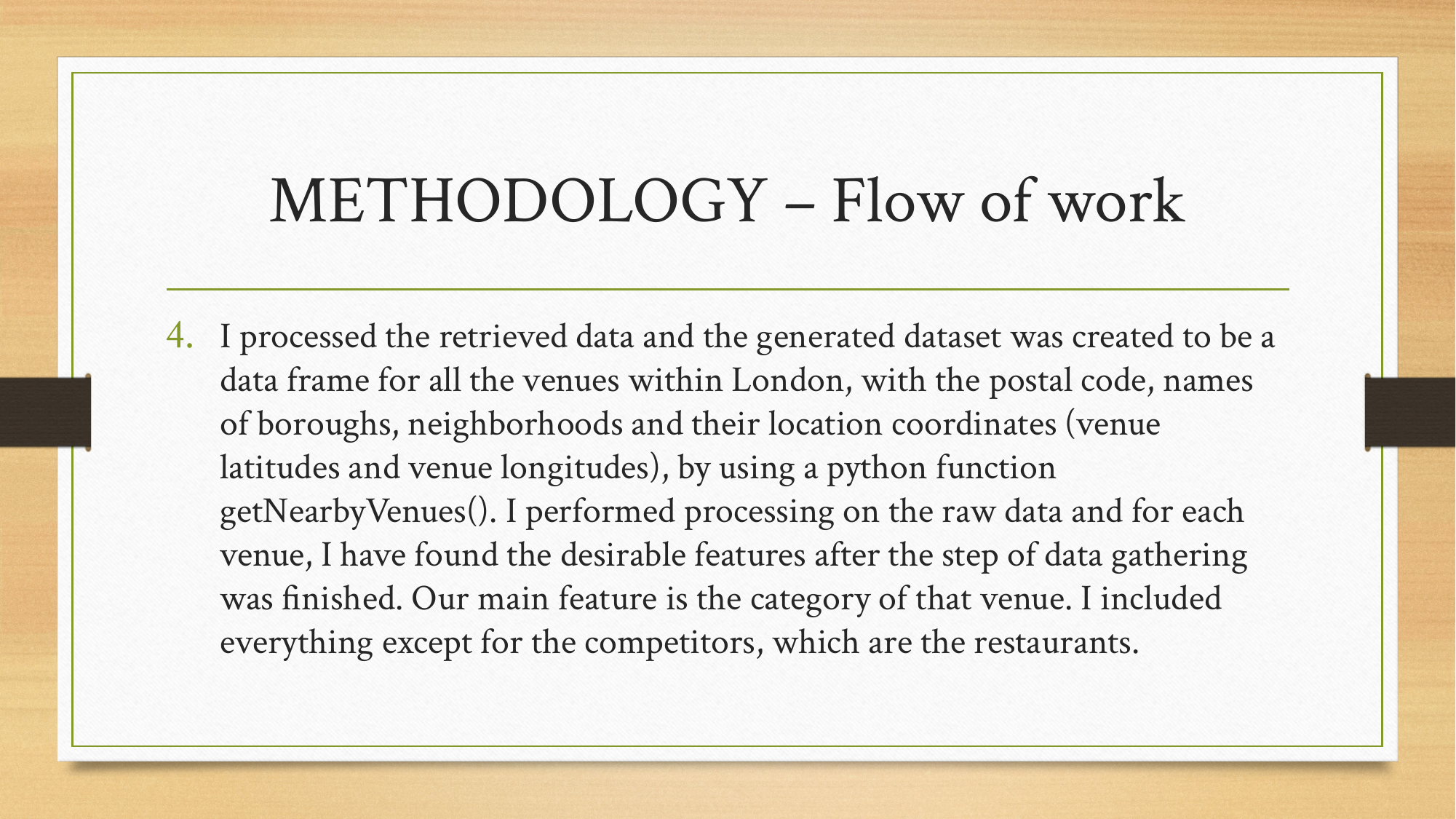

# METHODOLOGY – Flow of work
I processed the retrieved data and the generated dataset was created to be a data frame for all the venues within London, with the postal code, names of boroughs, neighborhoods and their location coordinates (venue latitudes and venue longitudes), by using a python function getNearbyVenues(). I performed processing on the raw data and for each venue, I have found the desirable features after the step of data gathering was finished. Our main feature is the category of that venue. I included everything except for the competitors, which are the restaurants.